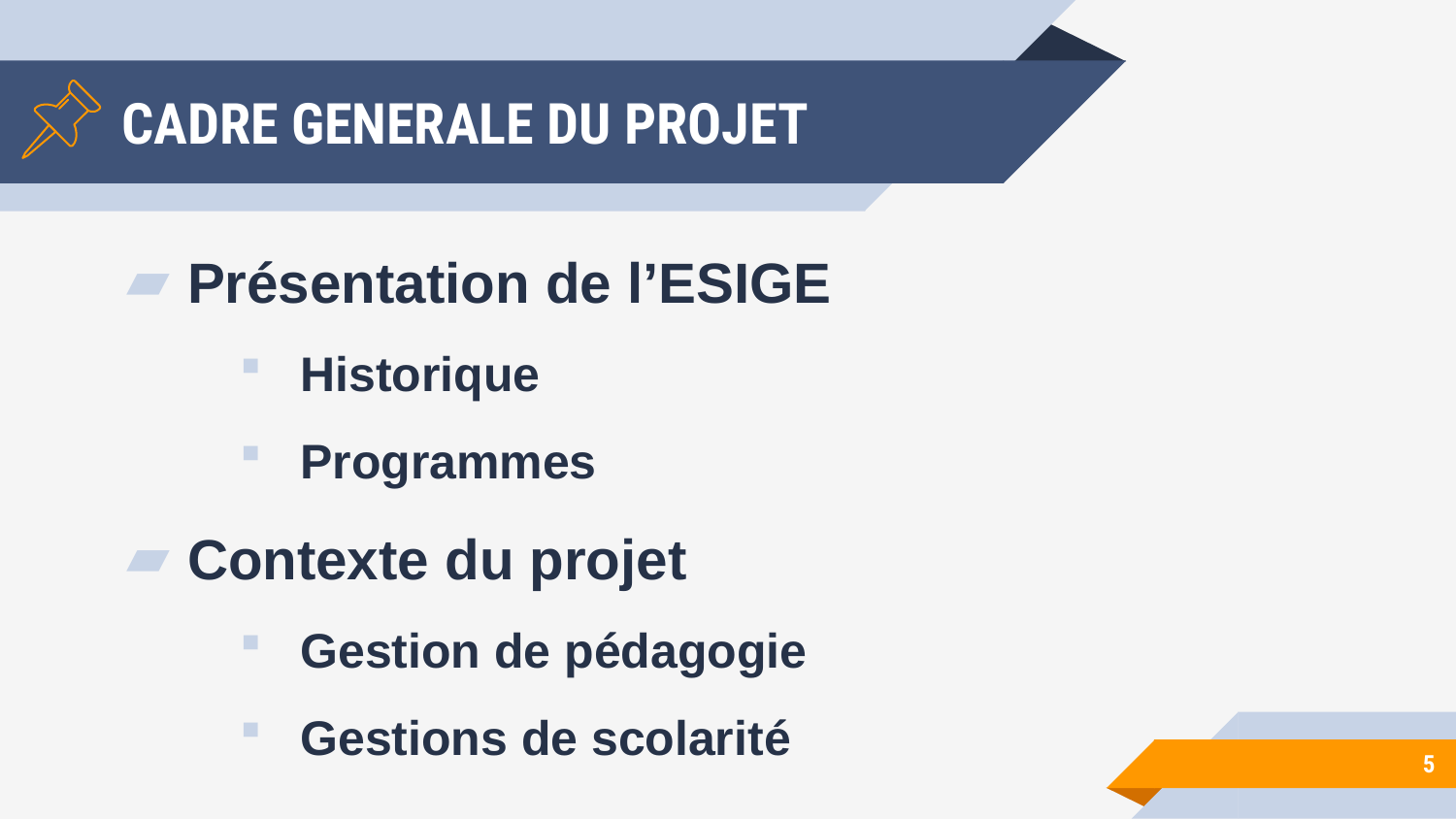

# CADRE GENERALE DU PROJET

Présentation de l’ESIGE
Historique
Programmes
Contexte du projet
Gestion de pédagogie
Gestions de scolarité
5